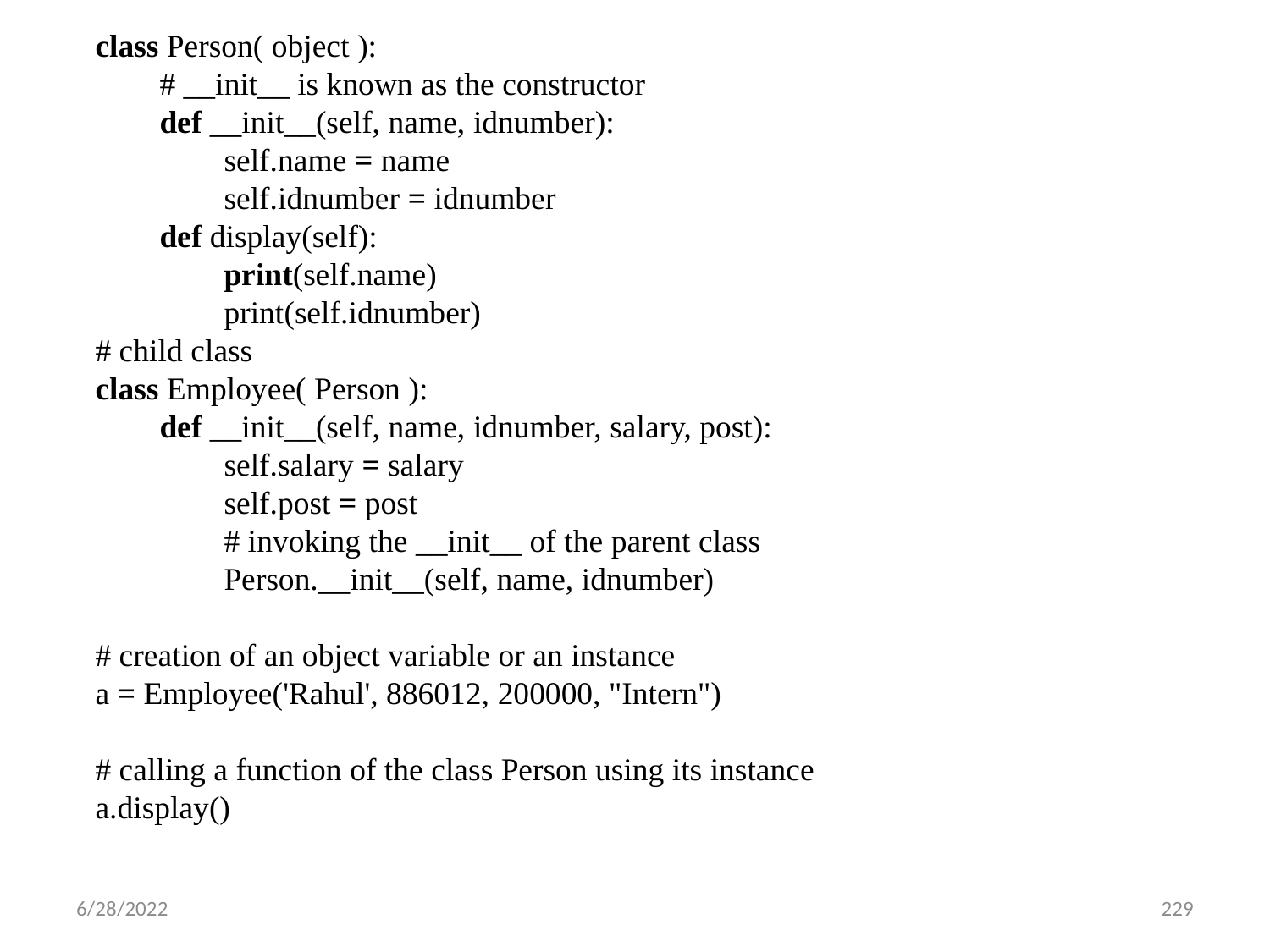

class Person( object ):
        # __init__ is known as the constructor
        def __init__(self, name, idnumber):
                self.name = name
                self.idnumber = idnumber
        def display(self):
                print(self.name)
                print(self.idnumber)
# child class
class Employee( Person ):
        def __init__(self, name, idnumber, salary, post):
                self.salary = salary
                self.post = post
                # invoking the __init__ of the parent class
                Person.__init__(self, name, idnumber)

# creation of an object variable or an instance
a = Employee('Rahul', 886012, 200000, "Intern")

# calling a function of the class Person using its instance
a.display()
6/28/2022
229